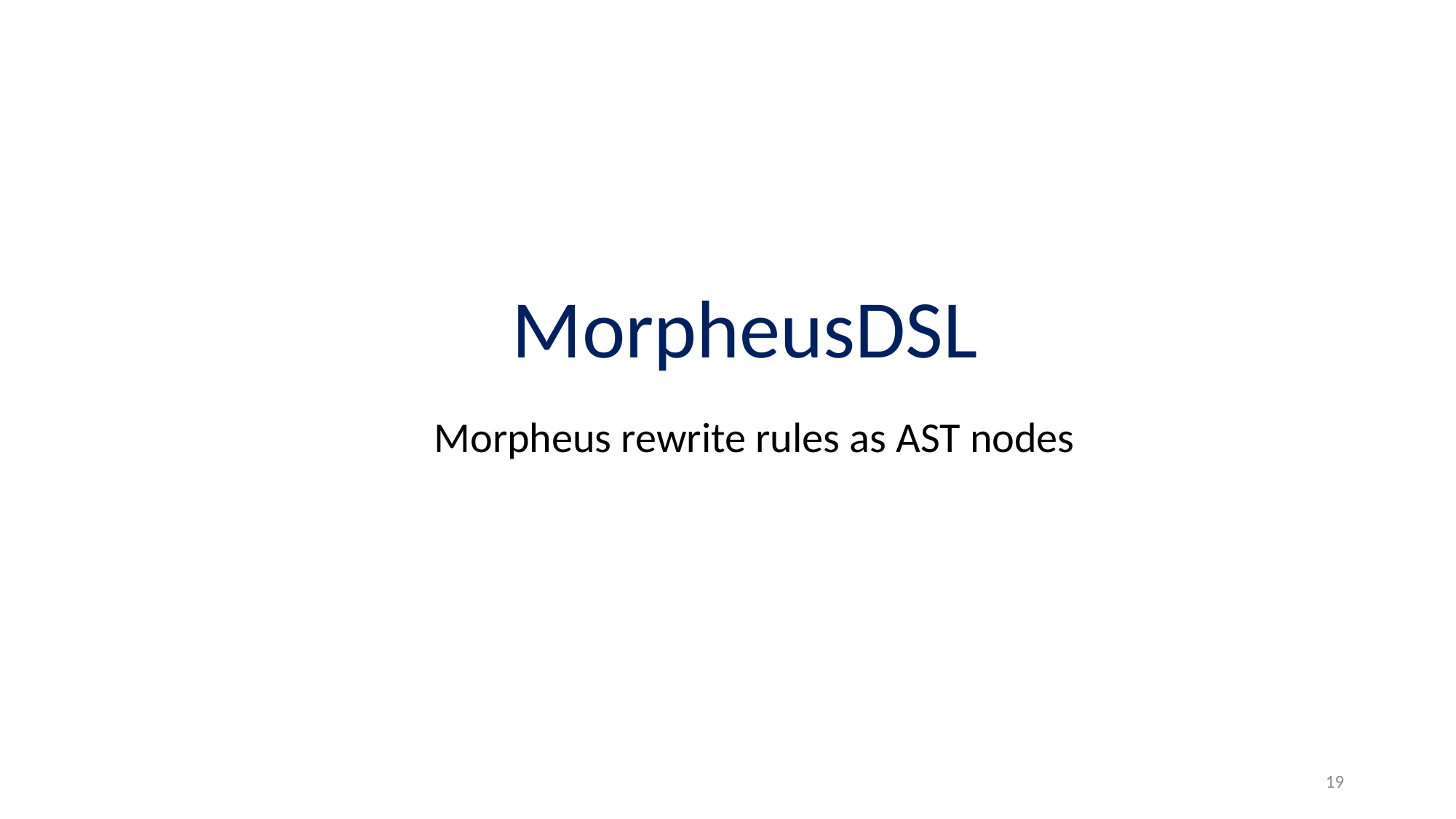

# MorpheusDSL
Morpheus rewrite rules as AST nodes
19